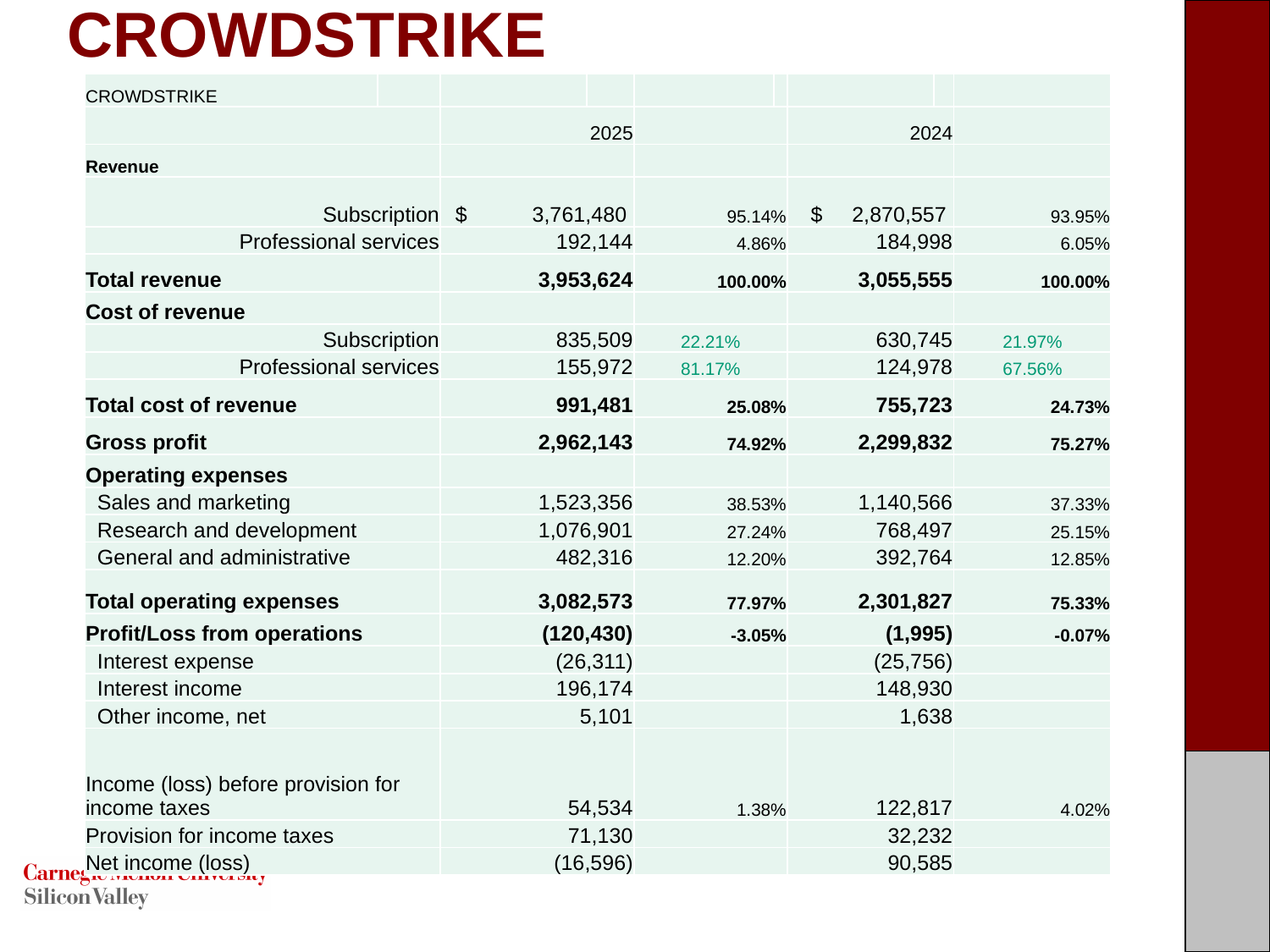

# CROWDSTRIKE
| CROWDSTRIKE |  |  |  |  |  |  |  |  |
| --- | --- | --- | --- | --- | --- | --- | --- | --- |
|  |  | 2025 |  |  |  | 2024 |  |  |
| Revenue |  |  |  |  |  |  |  |  |
| Subscription |  | $ 3,761,480 |  | 95.14% |  | $ 2,870,557 |  | 93.95% |
| Professional services |  | 192,144 |  | 4.86% |  | 184,998 |  | 6.05% |
| Total revenue |  | 3,953,624 |  | 100.00% |  | 3,055,555 |  | 100.00% |
| Cost of revenue |  |  |  |  |  |  |  |  |
| Subscription |  | 835,509 |  | 22.21% |  | 630,745 |  | 21.97% |
| Professional services |  | 155,972 |  | 81.17% |  | 124,978 |  | 67.56% |
| Total cost of revenue |  | 991,481 |  | 25.08% |  | 755,723 |  | 24.73% |
| Gross profit |  | 2,962,143 |  | 74.92% |  | 2,299,832 |  | 75.27% |
| Operating expenses |  |  |  |  |  |  |  |  |
| Sales and marketing |  | 1,523,356 |  | 38.53% |  | 1,140,566 |  | 37.33% |
| Research and development |  | 1,076,901 |  | 27.24% |  | 768,497 |  | 25.15% |
| General and administrative |  | 482,316 |  | 12.20% |  | 392,764 |  | 12.85% |
| Total operating expenses |  | 3,082,573 |  | 77.97% |  | 2,301,827 |  | 75.33% |
| Profit/Loss from operations |  | (120,430) |  | -3.05% |  | (1,995) |  | -0.07% |
| Interest expense |  | (26,311) |  |  |  | (25,756) |  |  |
| Interest income |  | 196,174 |  |  |  | 148,930 |  |  |
| Other income, net |  | 5,101 |  |  |  | 1,638 |  |  |
| Income (loss) before provision for income taxes |  | 54,534 |  | 1.38% |  | 122,817 |  | 4.02% |
| Provision for income taxes |  | 71,130 |  |  |  | 32,232 |  |  |
| Net income (loss) |  | (16,596) |  |  |  | 90,585 |  |  |
west.cmu.edu